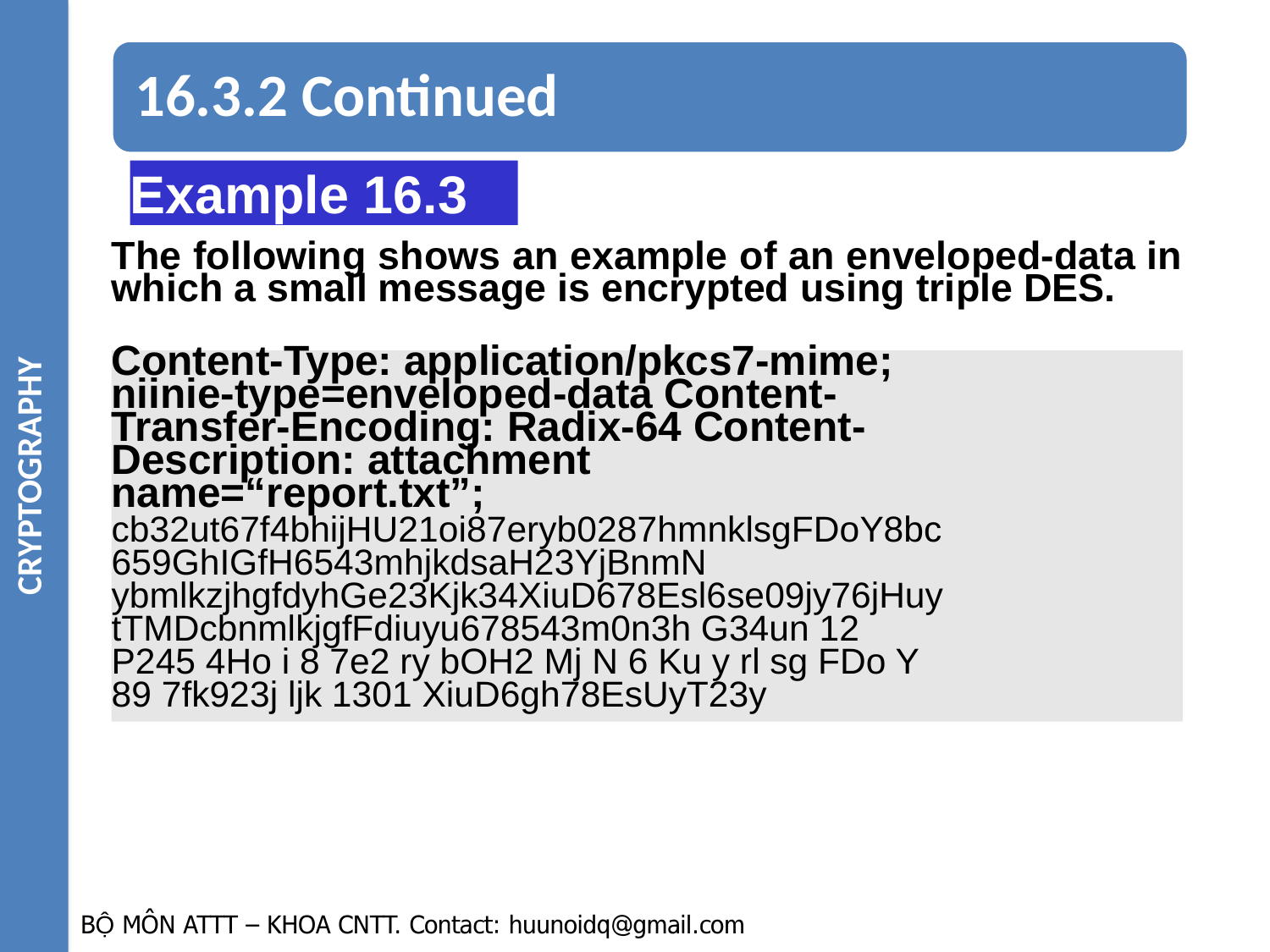

CRYPTOGRAPHY

16.3.2 Continued
Example 16.3
The following shows an example of an enveloped-data in which a small message is encrypted using triple DES.
Content-Type: application/pkcs7-mime; niinie-type=enveloped-data Content-Transfer-Encoding: Radix-64 Content-Description: attachment name=“report.txt”;
cb32ut67f4bhijHU21oi87eryb0287hmnklsgFDoY8bc659GhIGfH6543mhjkdsaH23YjBnmN ybmlkzjhgfdyhGe23Kjk34XiuD678Esl6se09jy76jHuytTMDcbnmlkjgfFdiuyu678543m0n3h G34un 12 P245 4Ho i 8 7e2 ry bOH2 Mj N 6 Ku y rl sg FDo Y 89 7fk923j ljk 1301 XiuD6gh78EsUyT23y
BỘ MÔN ATTT – KHOA CNTT. Contact: huunoidq@gmail.com